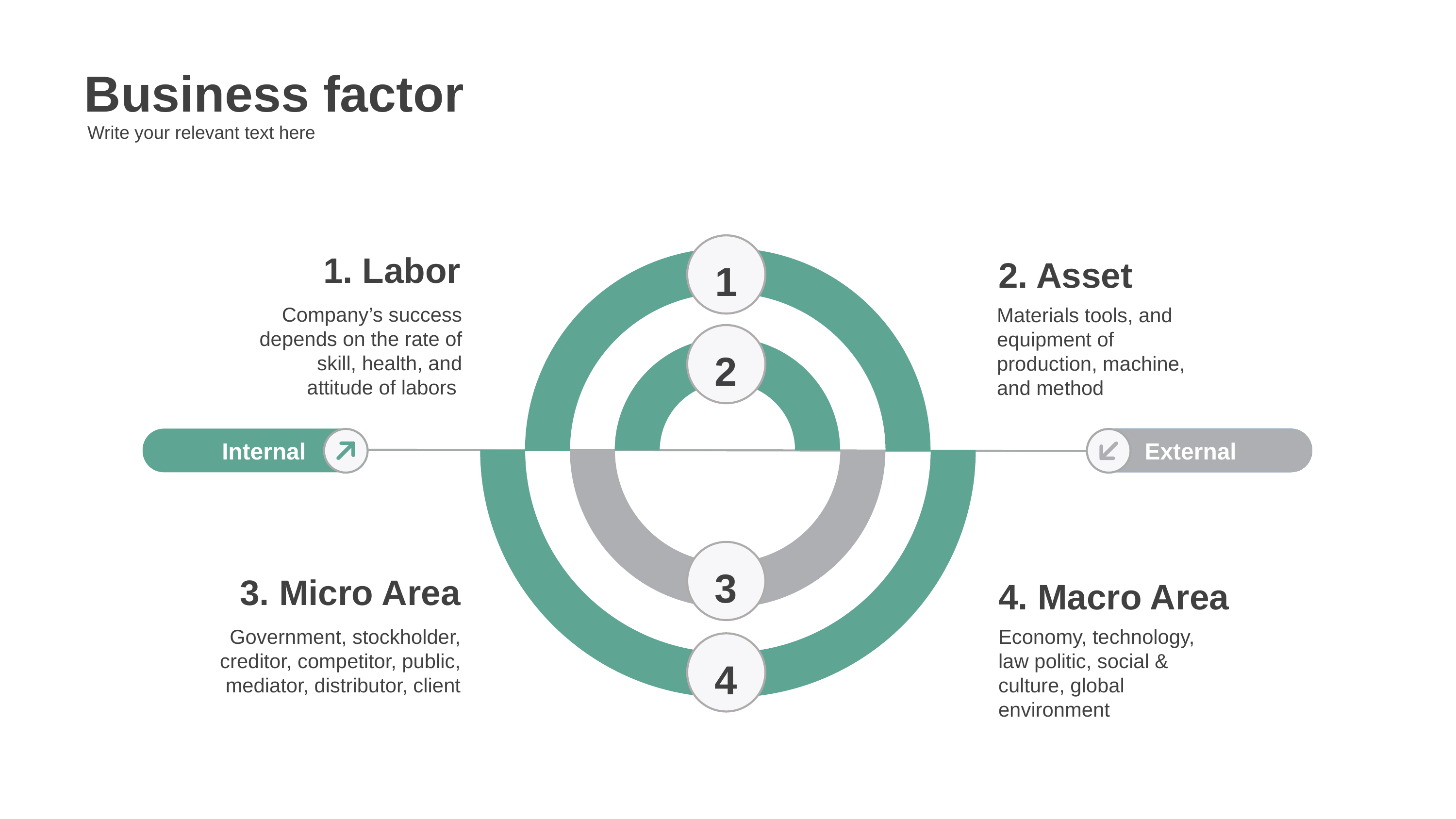

Business factor
Write your relevant text here

1

2

3

4
1. Labor
Company’s success depends on the rate of skill, health, and attitude of labors
2. Asset
Materials tools, and equipment of production, machine, and method

Internal
External

3. Micro Area
Government, stockholder, creditor, competitor, public, mediator, distributor, client
4. Macro Area
Economy, technology, law politic, social & culture, global environment